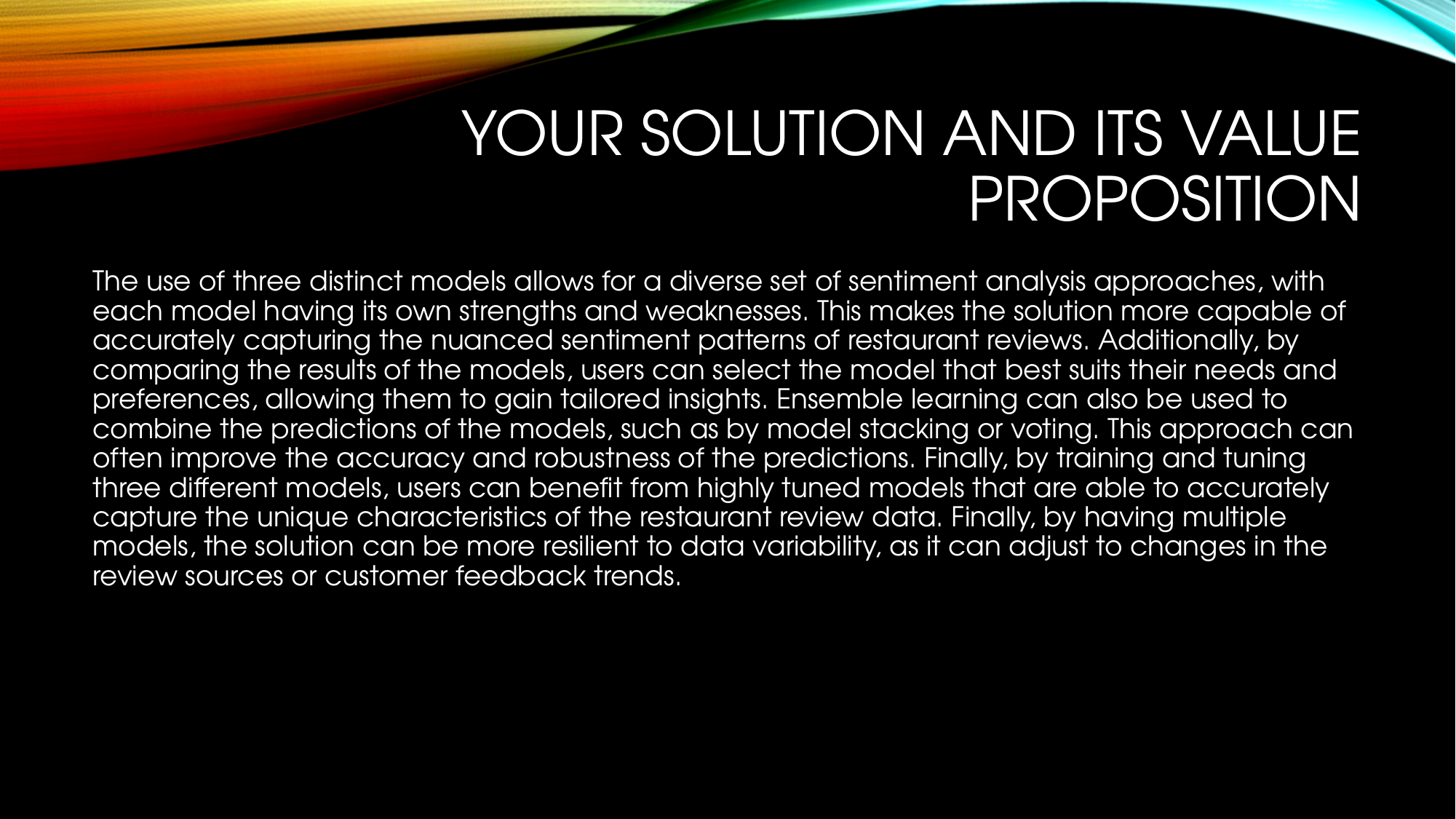

# YOUR SOLUTION AND ITS VALUE PROPOSITION
The use of three distinct models allows for a diverse set of sentiment analysis approaches, with each model having its own strengths and weaknesses. This makes the solution more capable of accurately capturing the nuanced sentiment patterns of restaurant reviews. Additionally, by comparing the results of the models, users can select the model that best suits their needs and preferences, allowing them to gain tailored insights. Ensemble learning can also be used to combine the predictions of the models, such as by model stacking or voting. This approach can often improve the accuracy and robustness of the predictions. Finally, by training and tuning three different models, users can benefit from highly tuned models that are able to accurately capture the unique characteristics of the restaurant review data. Finally, by having multiple models, the solution can be more resilient to data variability, as it can adjust to changes in the review sources or customer feedback trends.